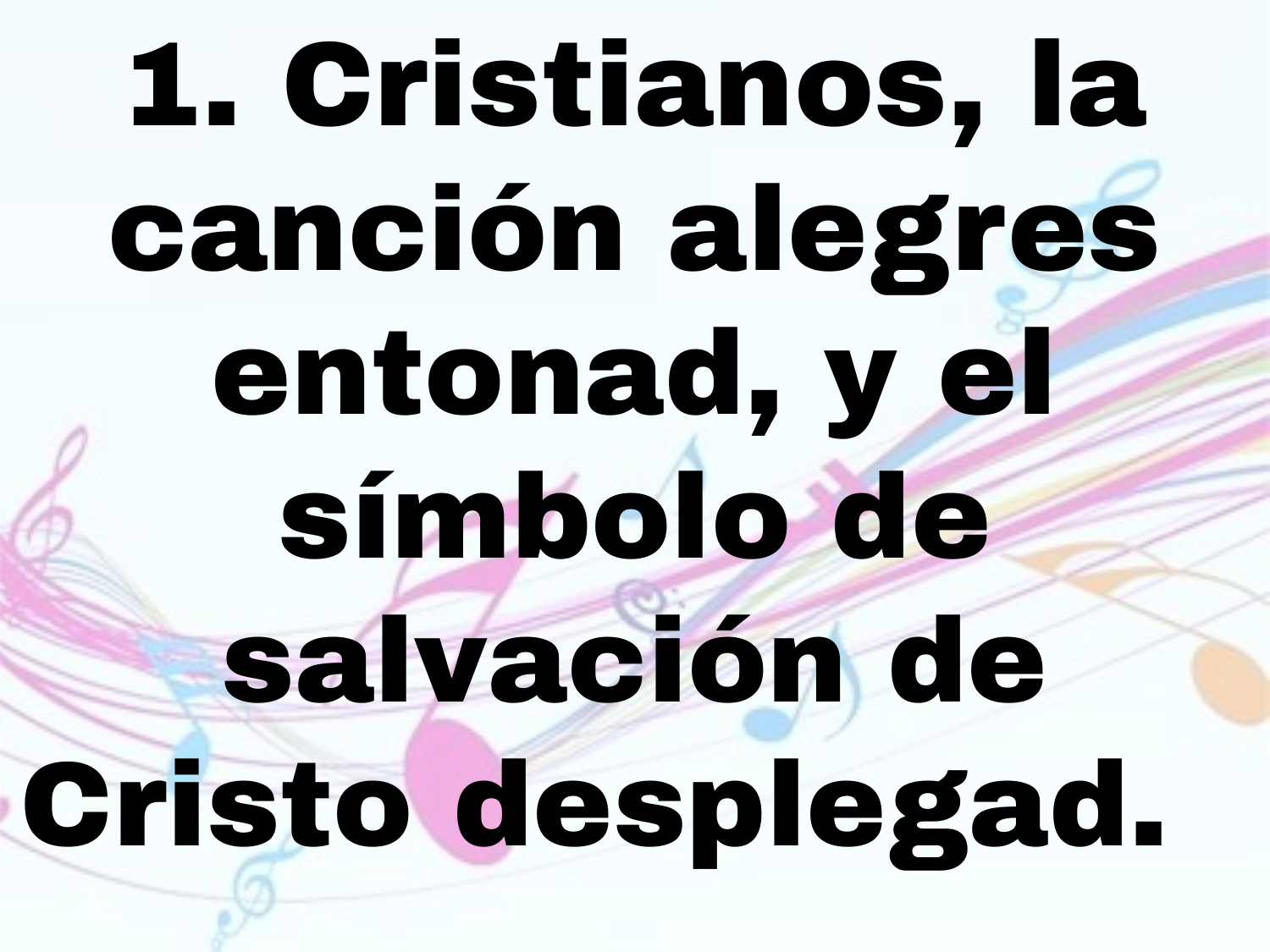

1. Cristianos, la canción alegres entonad, y el símbolo de salvación de Cristo desplegad.